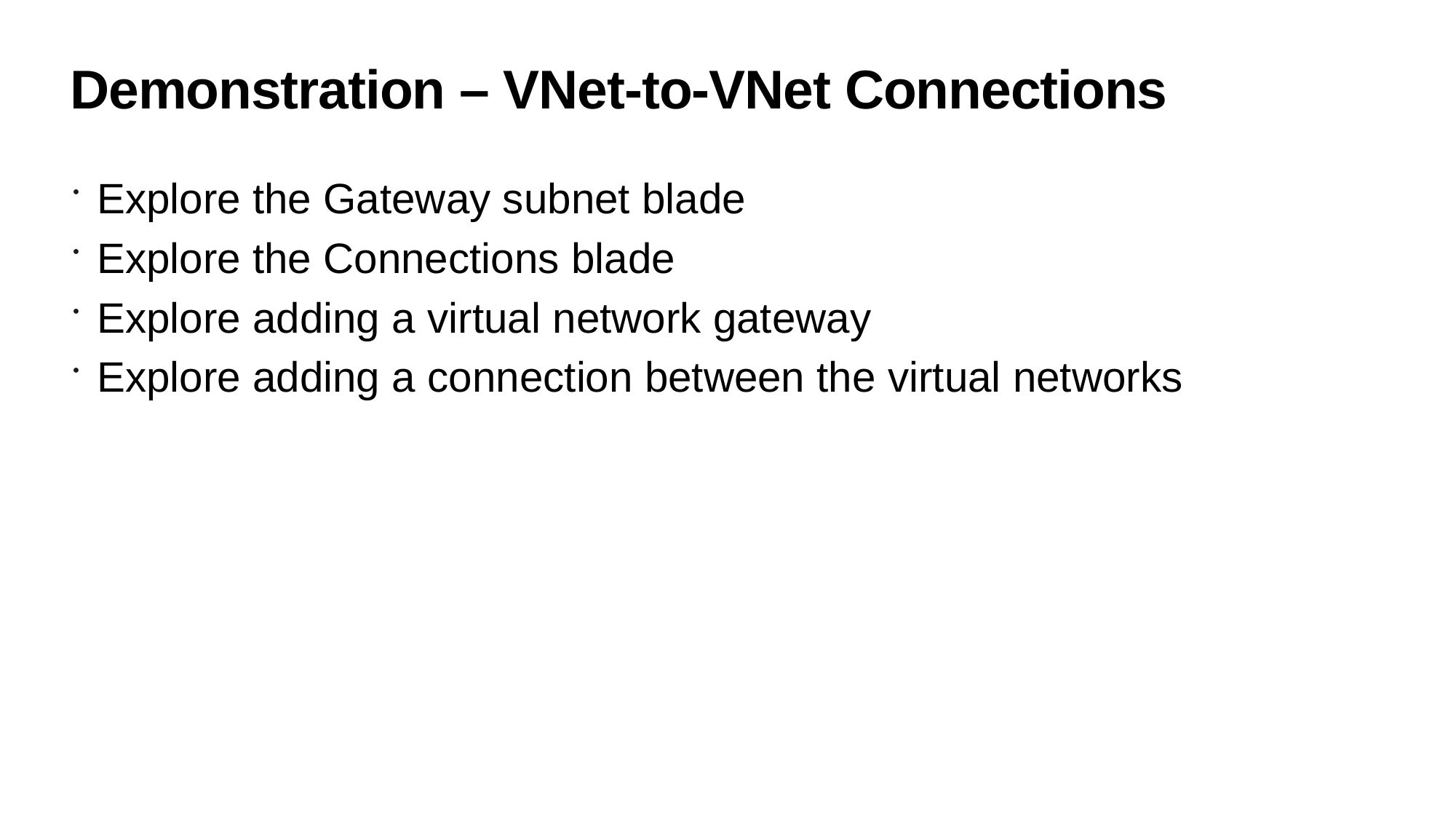

# Demonstration – VNet-to-VNet Connections
Explore the Gateway subnet blade
Explore the Connections blade
Explore adding a virtual network gateway
Explore adding a connection between the virtual networks